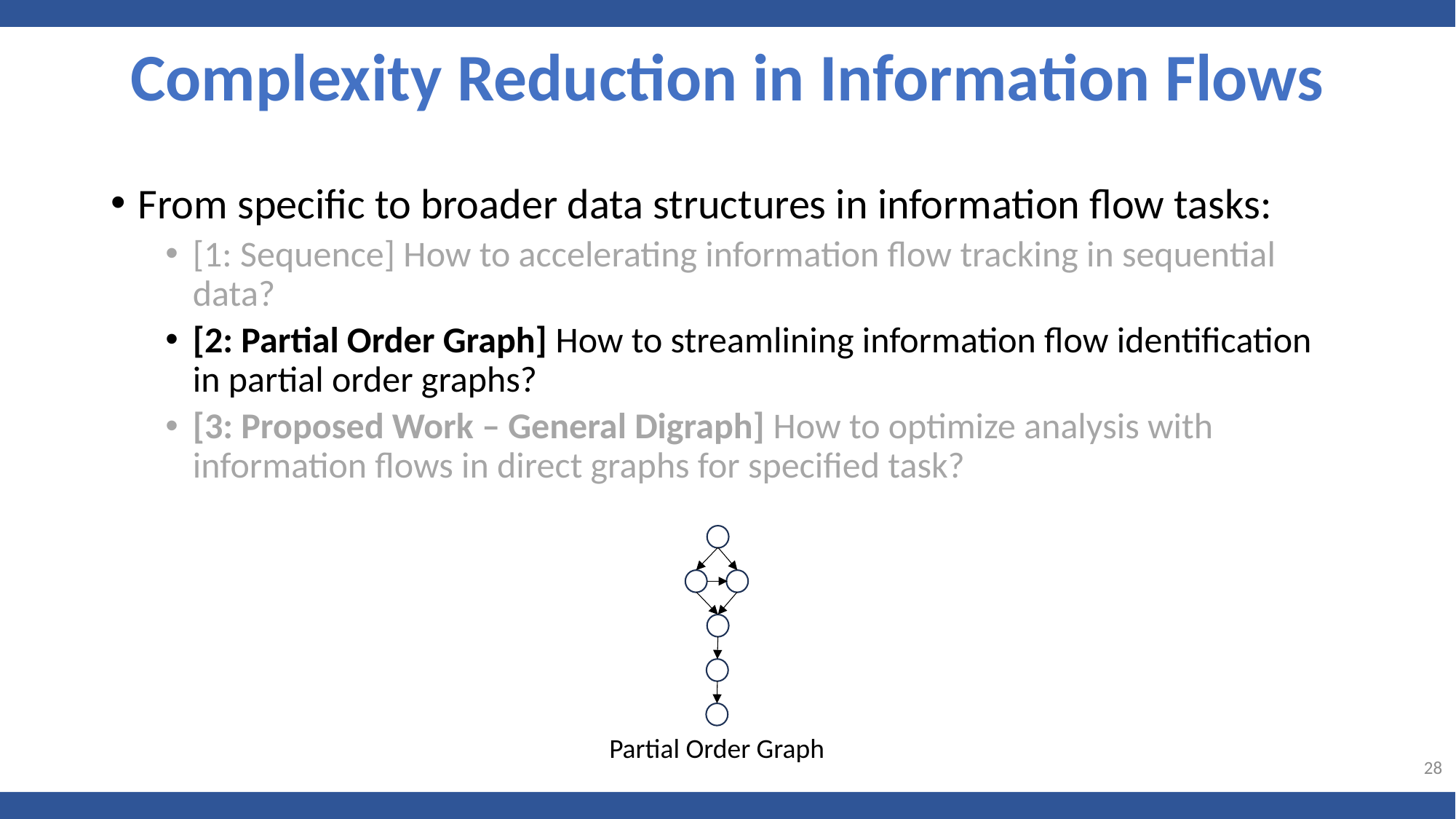

Complexity Reduction in Information Flows
From specific to broader data structures in information flow tasks:
[1: Sequence] How to accelerating information flow tracking in sequential data?
[2: Partial Order Graph] How to streamlining information flow identification in partial order graphs?
[3: Proposed Work – General Digraph] How to optimize analysis with information flows in direct graphs for specified task?

Partial Order Graph
28